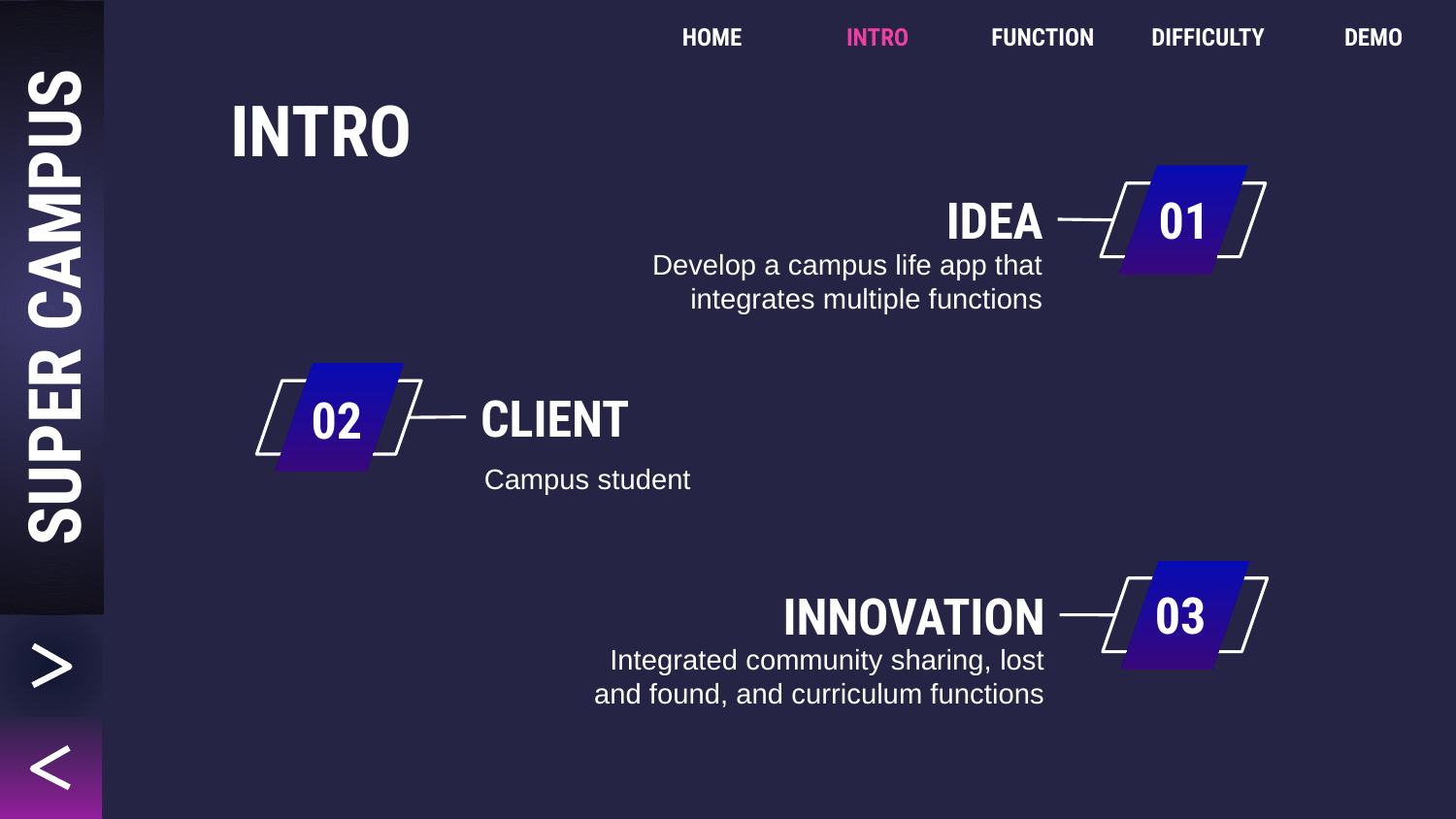

HOME
INTRO
FUNCTION
DIFFICULTY
DEMO
# INTRO

01
IDEA

Develop a campus life app that integrates multiple functions
SUPER CAMPUS

02
CLIENT

Campus student

03
INNOVATION

Integrated community sharing, lost and found, and curriculum functions